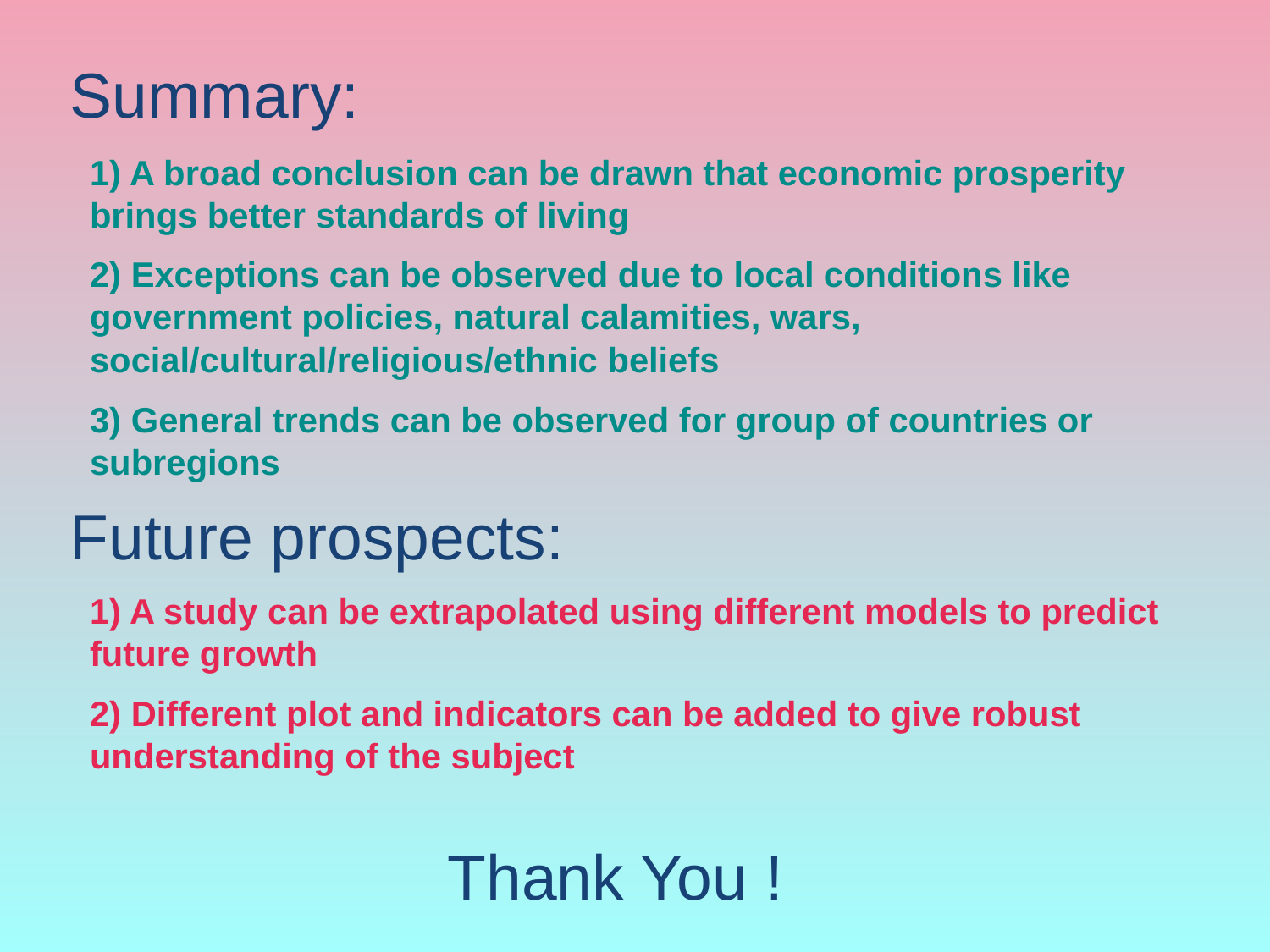

Summary:
1) A broad conclusion can be drawn that economic prosperity brings better standards of living
2) Exceptions can be observed due to local conditions like government policies, natural calamities, wars, social/cultural/religious/ethnic beliefs
3) General trends can be observed for group of countries or subregions

Future prospects:
1) A study can be extrapolated using different models to predict future growth
2) Different plot and indicators can be added to give robust understanding of the subject
Thank You !